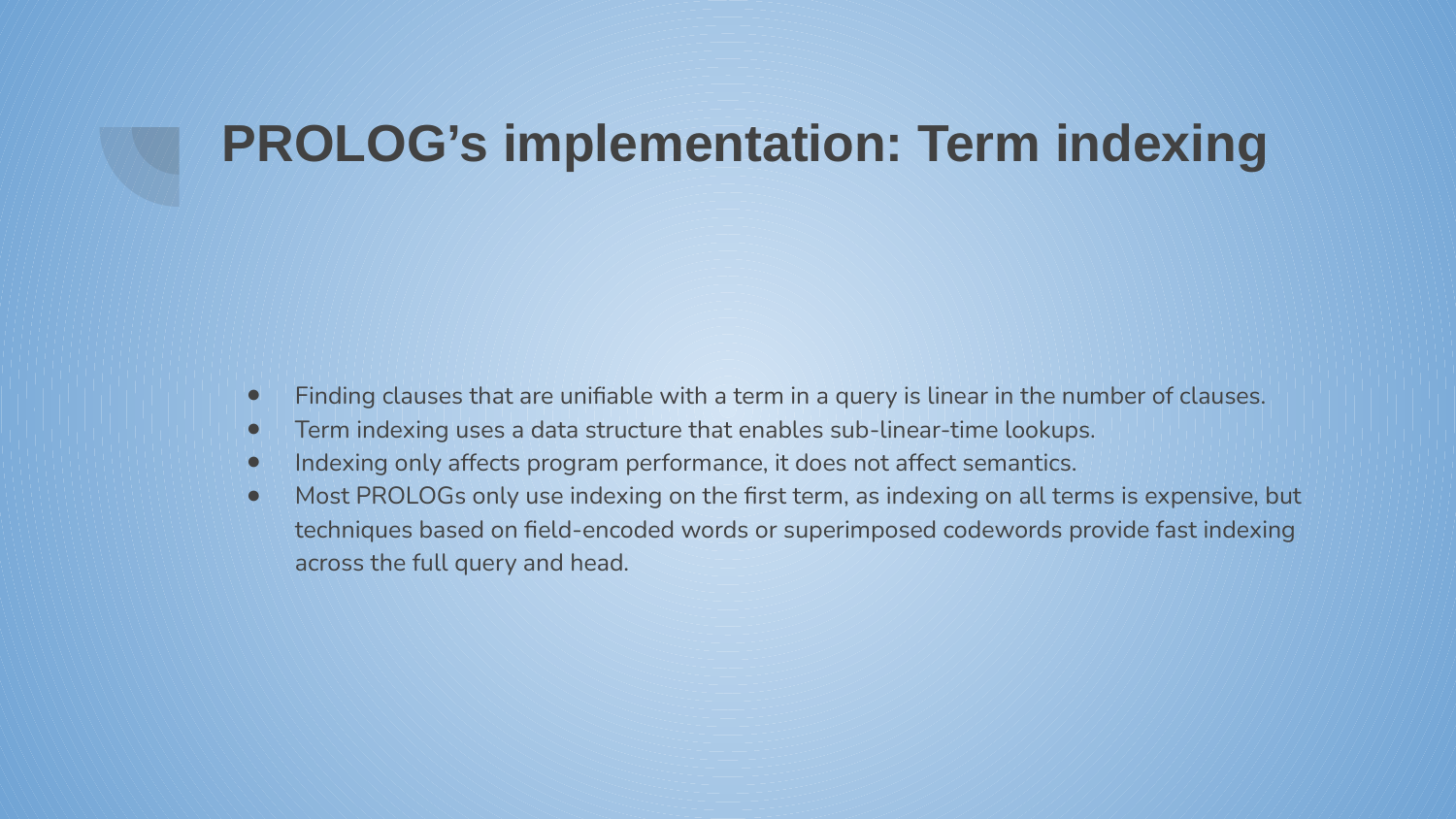

# PROLOG’s implementation: Term indexing

Finding clauses that are unifiable with a term in a query is linear in the number of clauses.
Term indexing uses a data structure that enables sub-linear-time lookups.
Indexing only affects program performance, it does not affect semantics.
Most PROLOGs only use indexing on the first term, as indexing on all terms is expensive, but techniques based on field-encoded words or superimposed codewords provide fast indexing across the full query and head.